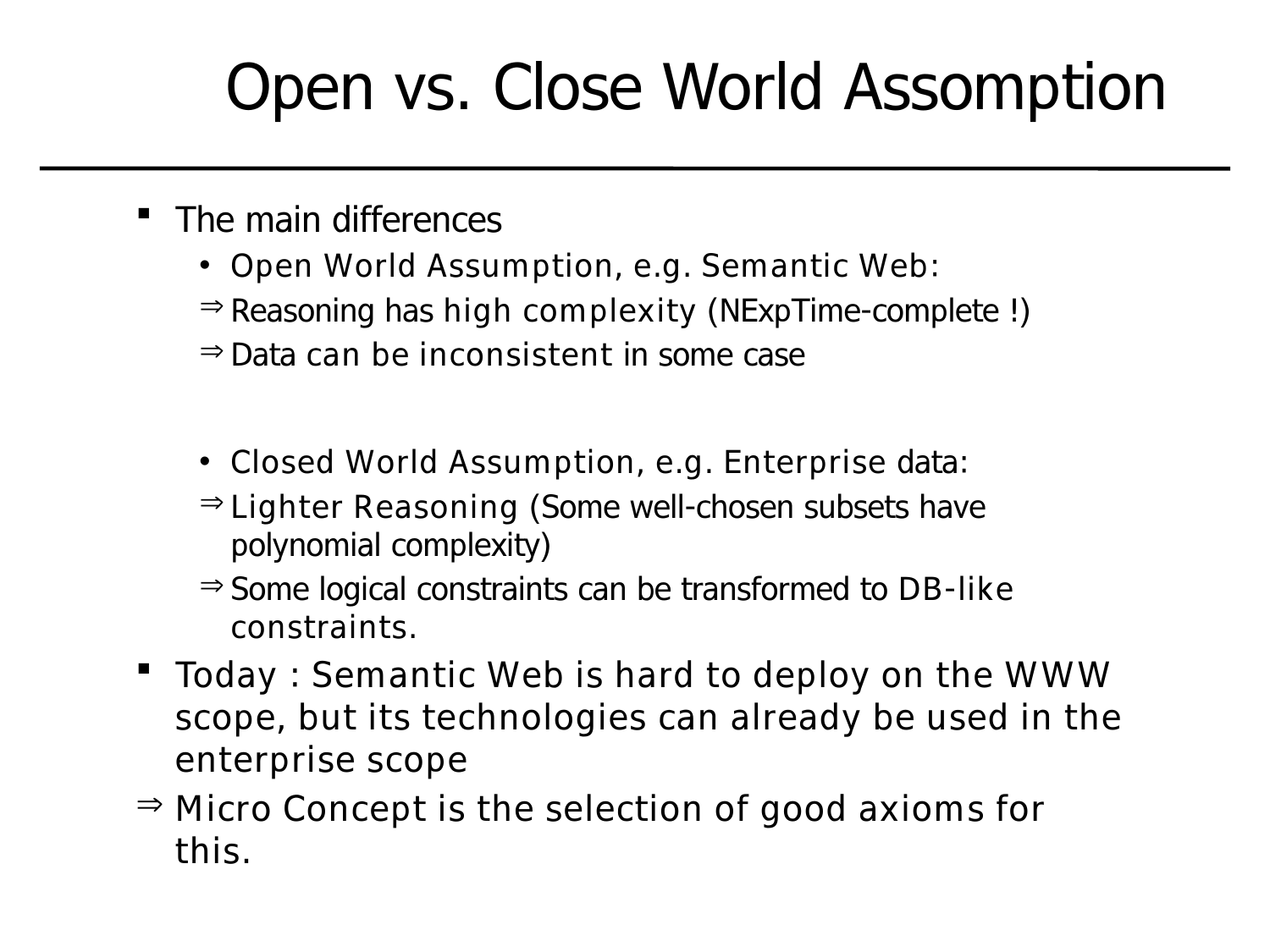

# Open vs. Close World Assomption
The main differences
Open World Assumption, e.g. Semantic Web:
Reasoning has high complexity (NExpTime-complete !)
Data can be inconsistent in some case

Closed World Assumption, e.g. Enterprise data:
Lighter Reasoning (Some well-chosen subsets have polynomial complexity)
Some logical constraints can be transformed to DB-like constraints.
Today : Semantic Web is hard to deploy on the WWW scope, but its technologies can already be used in the enterprise scope
Micro Concept is the selection of good axioms for this.